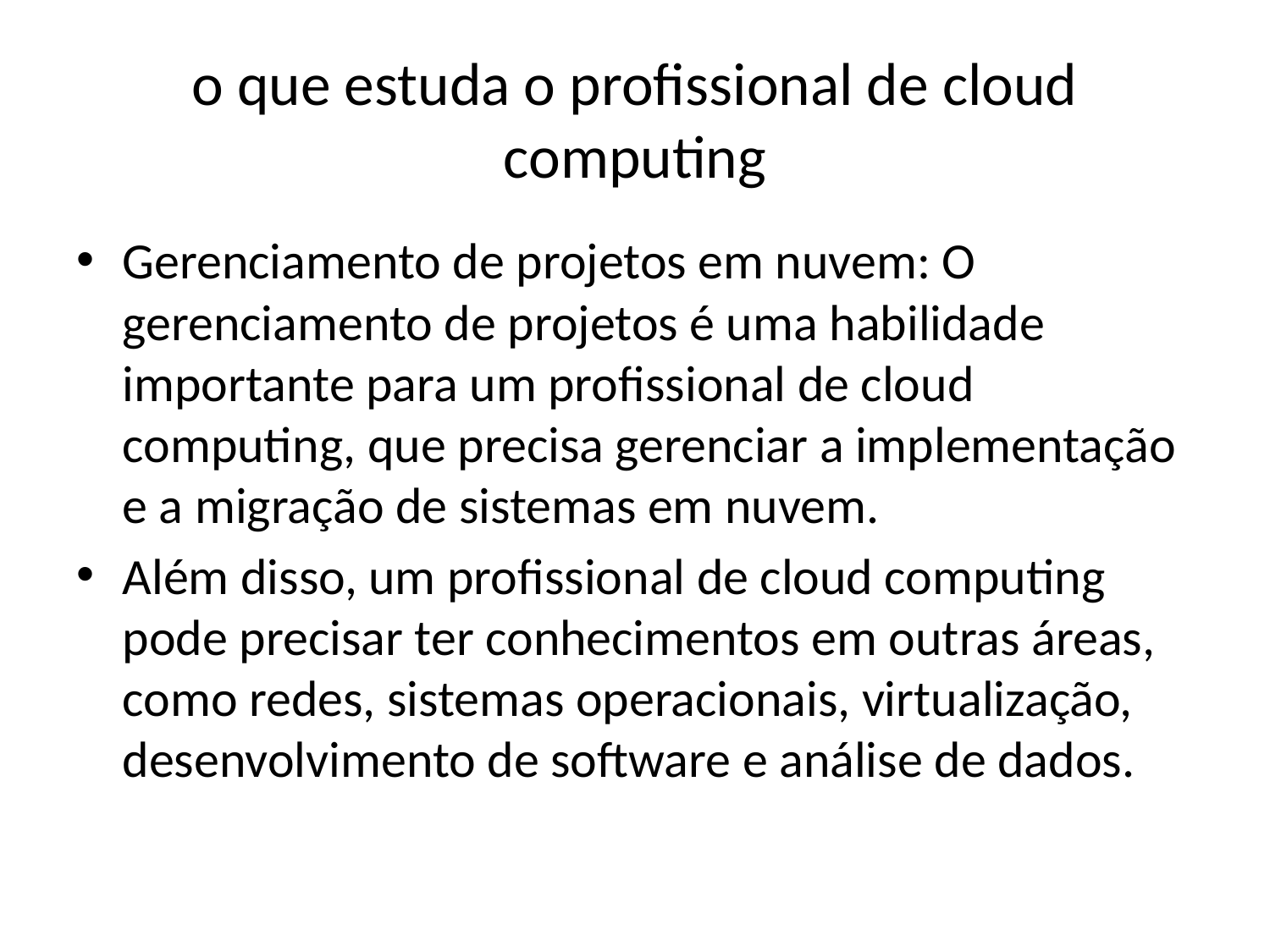

# o que estuda o profissional de cloud computing
Gerenciamento de projetos em nuvem: O gerenciamento de projetos é uma habilidade importante para um profissional de cloud computing, que precisa gerenciar a implementação e a migração de sistemas em nuvem.
Além disso, um profissional de cloud computing pode precisar ter conhecimentos em outras áreas, como redes, sistemas operacionais, virtualização, desenvolvimento de software e análise de dados.